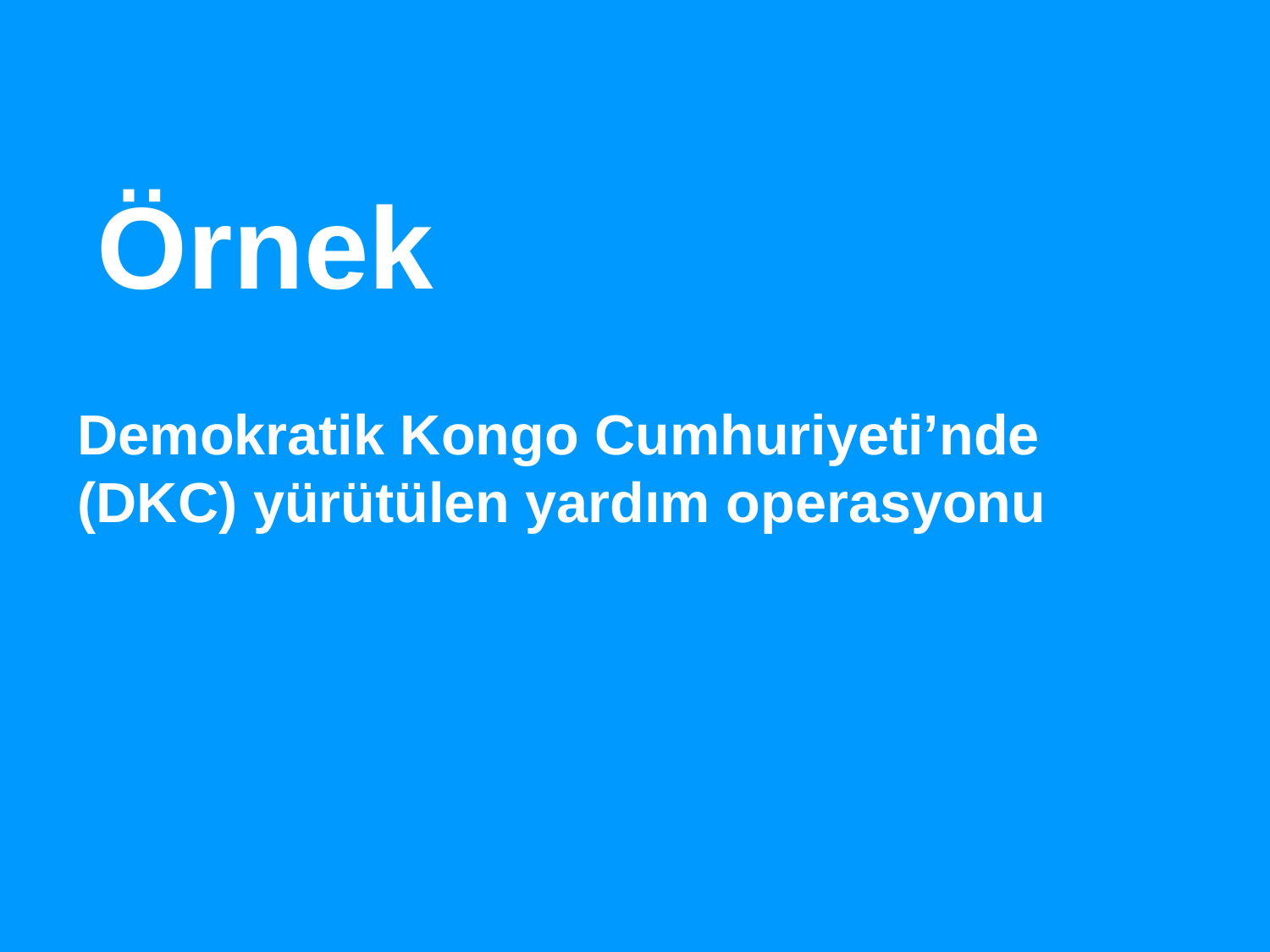

Örnek

Demokratik Kongo Cumhuriyeti’nde (DKC) yürütülen yardım operasyonu